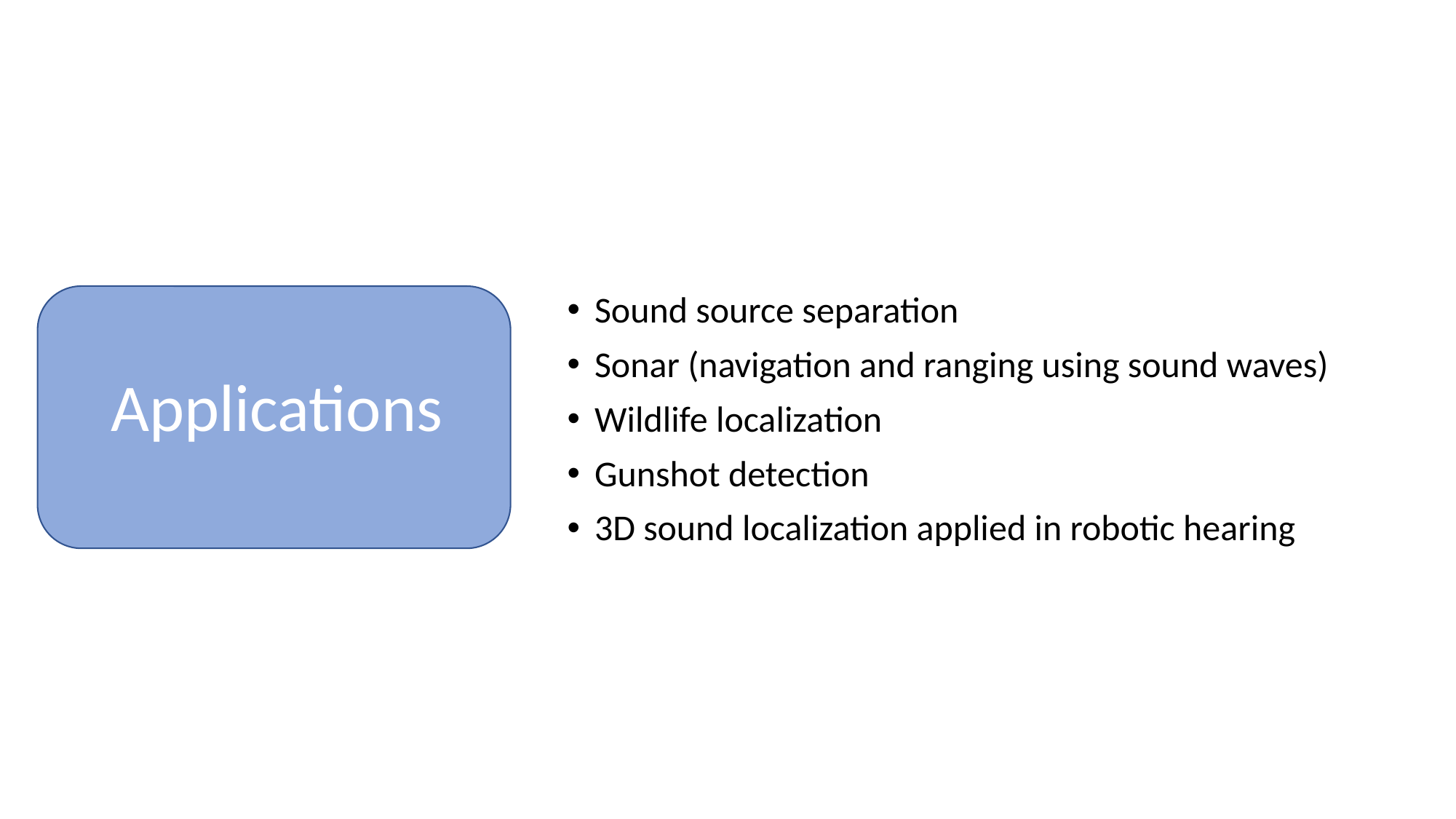

Sound source separation
Sonar (navigation and ranging using sound waves)
Wildlife localization
Gunshot detection
3D sound localization applied in robotic hearing
# Applications